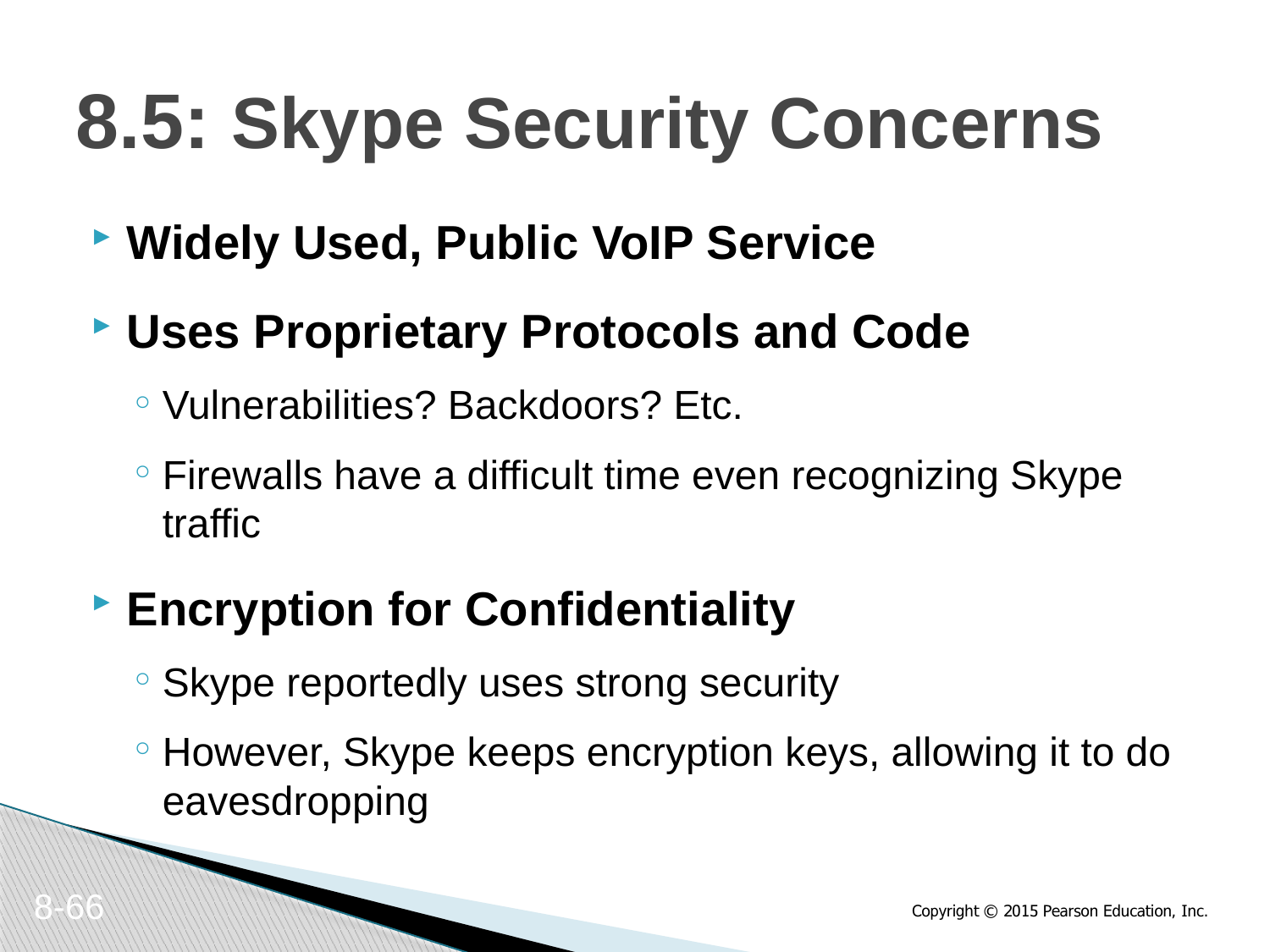

# 8.5: Skype Security Concerns
Widely Used, Public VoIP Service
Uses Proprietary Protocols and Code
Vulnerabilities? Backdoors? Etc.
Firewalls have a difficult time even recognizing Skype traffic
Encryption for Confidentiality
Skype reportedly uses strong security
However, Skype keeps encryption keys, allowing it to do eavesdropping

8-66